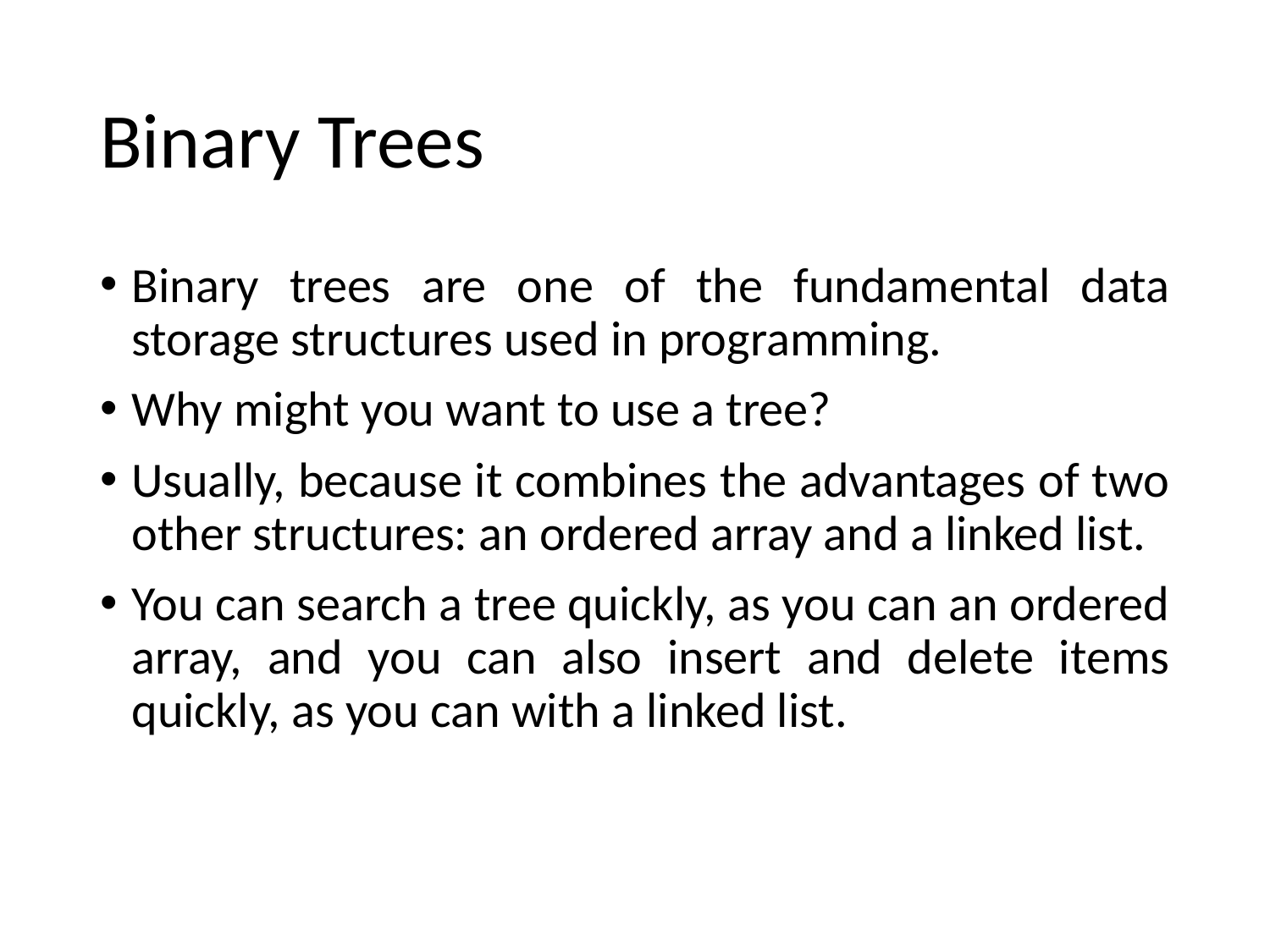

# Binary Trees
Binary trees are one of the fundamental data storage structures used in programming.
Why might you want to use a tree?
Usually, because it combines the advantages of two other structures: an ordered array and a linked list.
You can search a tree quickly, as you can an ordered array, and you can also insert and delete items quickly, as you can with a linked list.